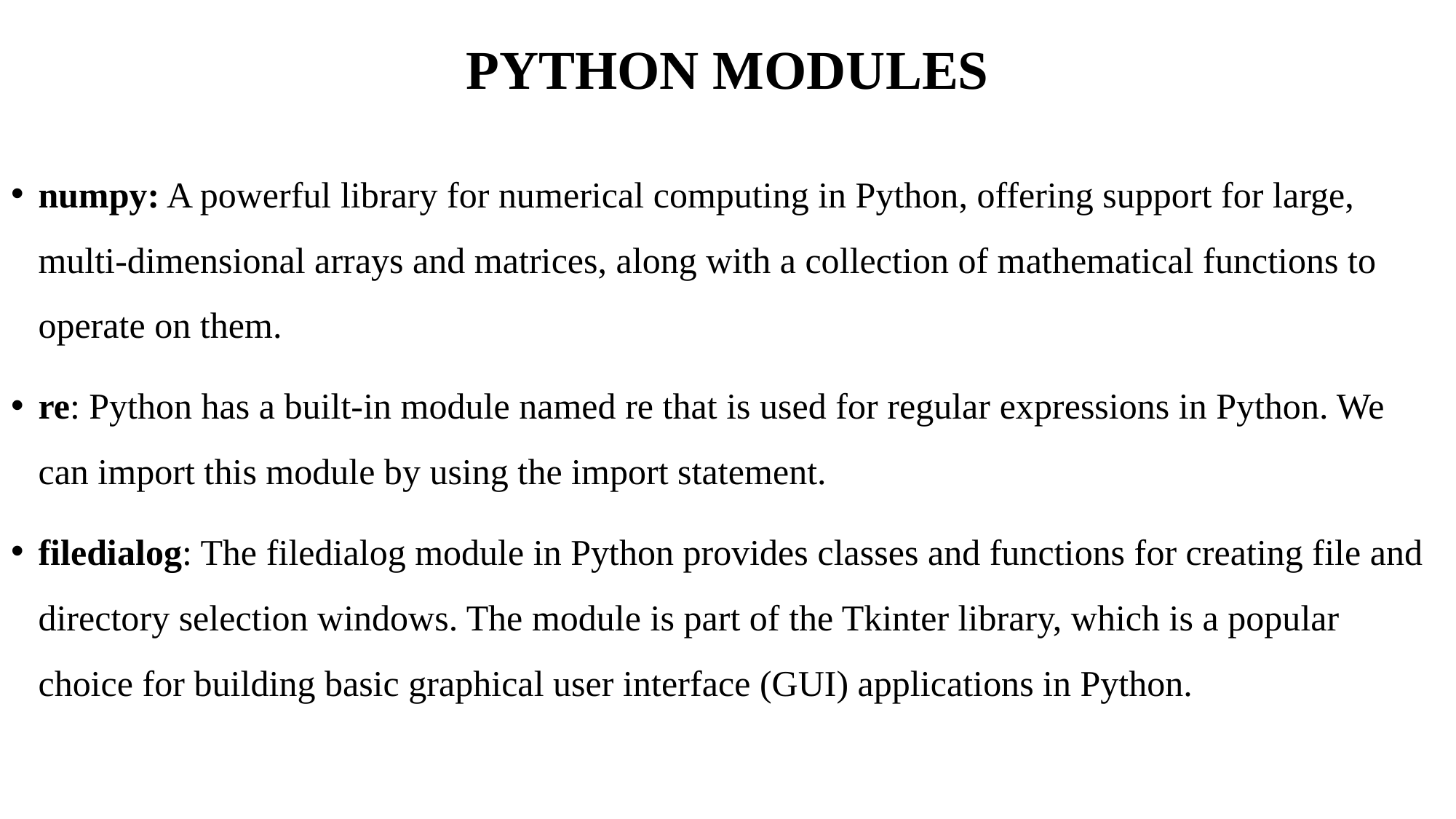

# PYTHON MODULES
numpy: A powerful library for numerical computing in Python, offering support for large, multi-dimensional arrays and matrices, along with a collection of mathematical functions to operate on them.
re: Python has a built-in module named re that is used for regular expressions in Python. We can import this module by using the import statement.
filedialog: The filedialog module in Python provides classes and functions for creating file and directory selection windows. The module is part of the Tkinter library, which is a popular choice for building basic graphical user interface (GUI) applications in Python.